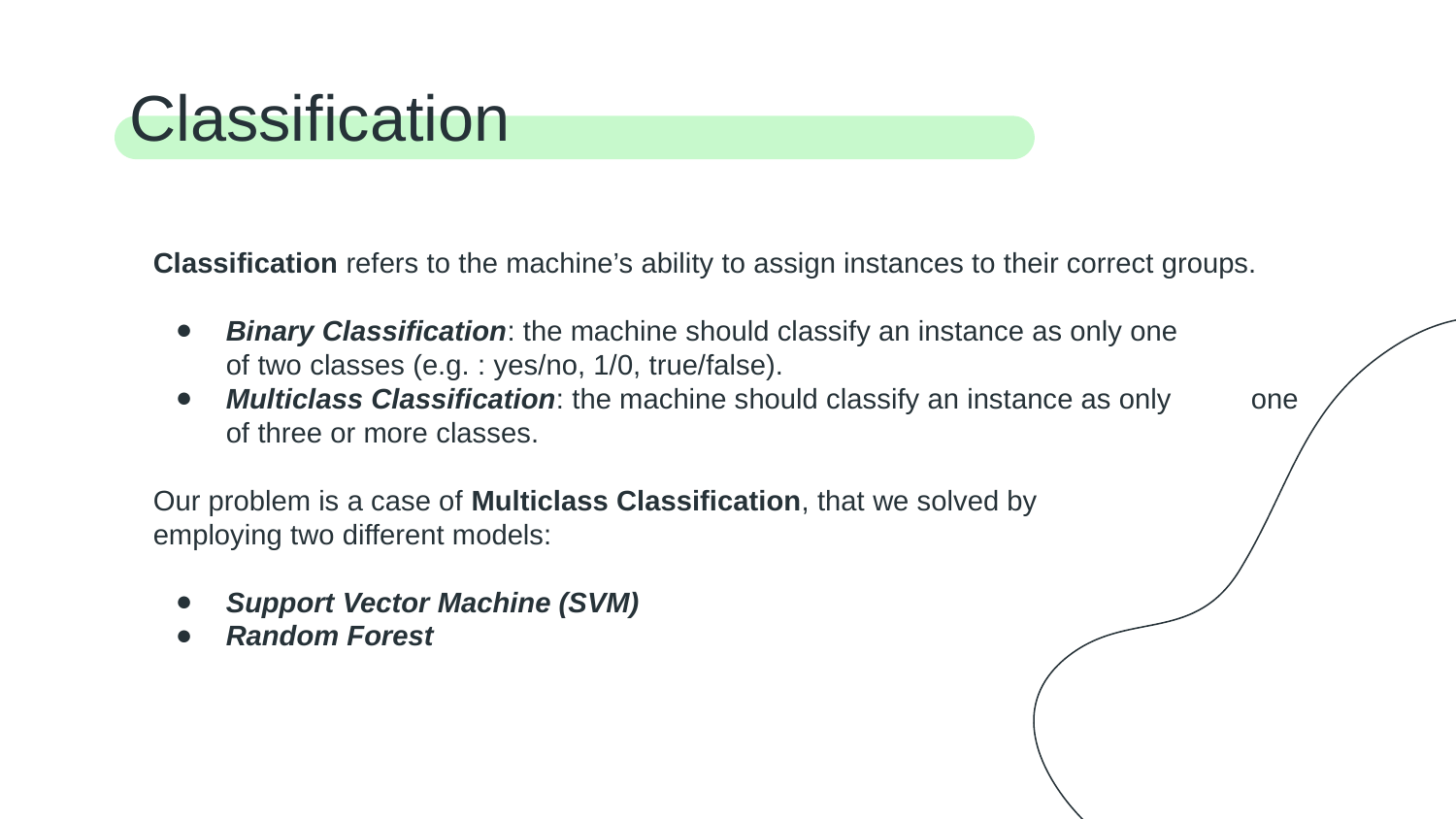

# Classification
Classification refers to the machine’s ability to assign instances to their correct groups.

Binary Classification: the machine should classify an instance as only one             of two classes (e.g. : yes/no, 1/0, true/false).
Multiclass Classification: the machine should classify an instance as only          one of three or more classes.

Our problem is a case of Multiclass Classification, that we solved by
employing two different models:

Support Vector Machine (SVM)
Random Forest